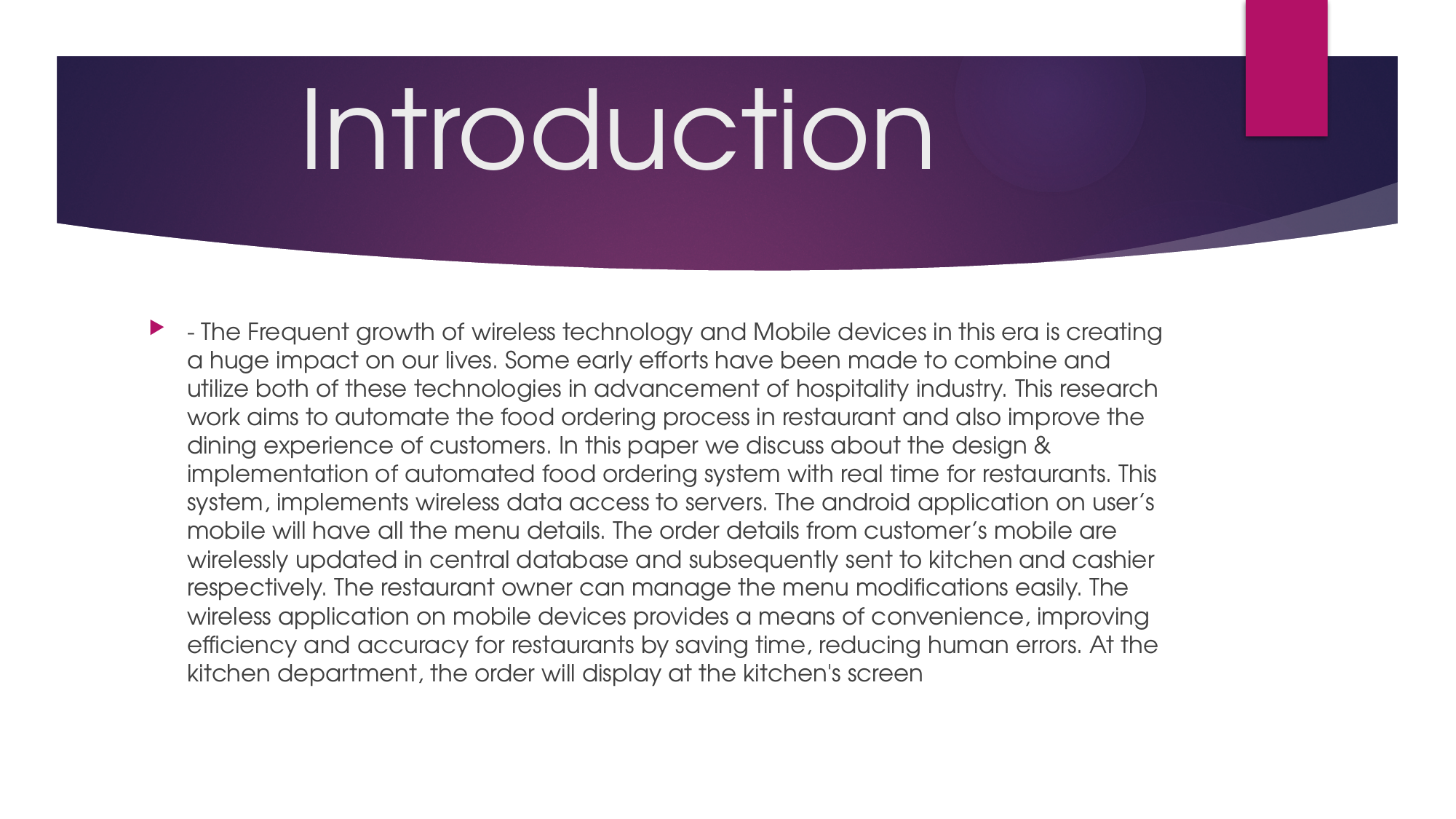

# Introduction
- The Frequent growth of wireless technology and Mobile devices in this era is creating a huge impact on our lives. Some early efforts have been made to combine and utilize both of these technologies in advancement of hospitality industry. This research work aims to automate the food ordering process in restaurant and also improve the dining experience of customers. In this paper we discuss about the design & implementation of automated food ordering system with real time for restaurants. This system, implements wireless data access to servers. The android application on user’s mobile will have all the menu details. The order details from customer’s mobile are wirelessly updated in central database and subsequently sent to kitchen and cashier respectively. The restaurant owner can manage the menu modifications easily. The wireless application on mobile devices provides a means of convenience, improving efficiency and accuracy for restaurants by saving time, reducing human errors. At the kitchen department, the order will display at the kitchen's screen